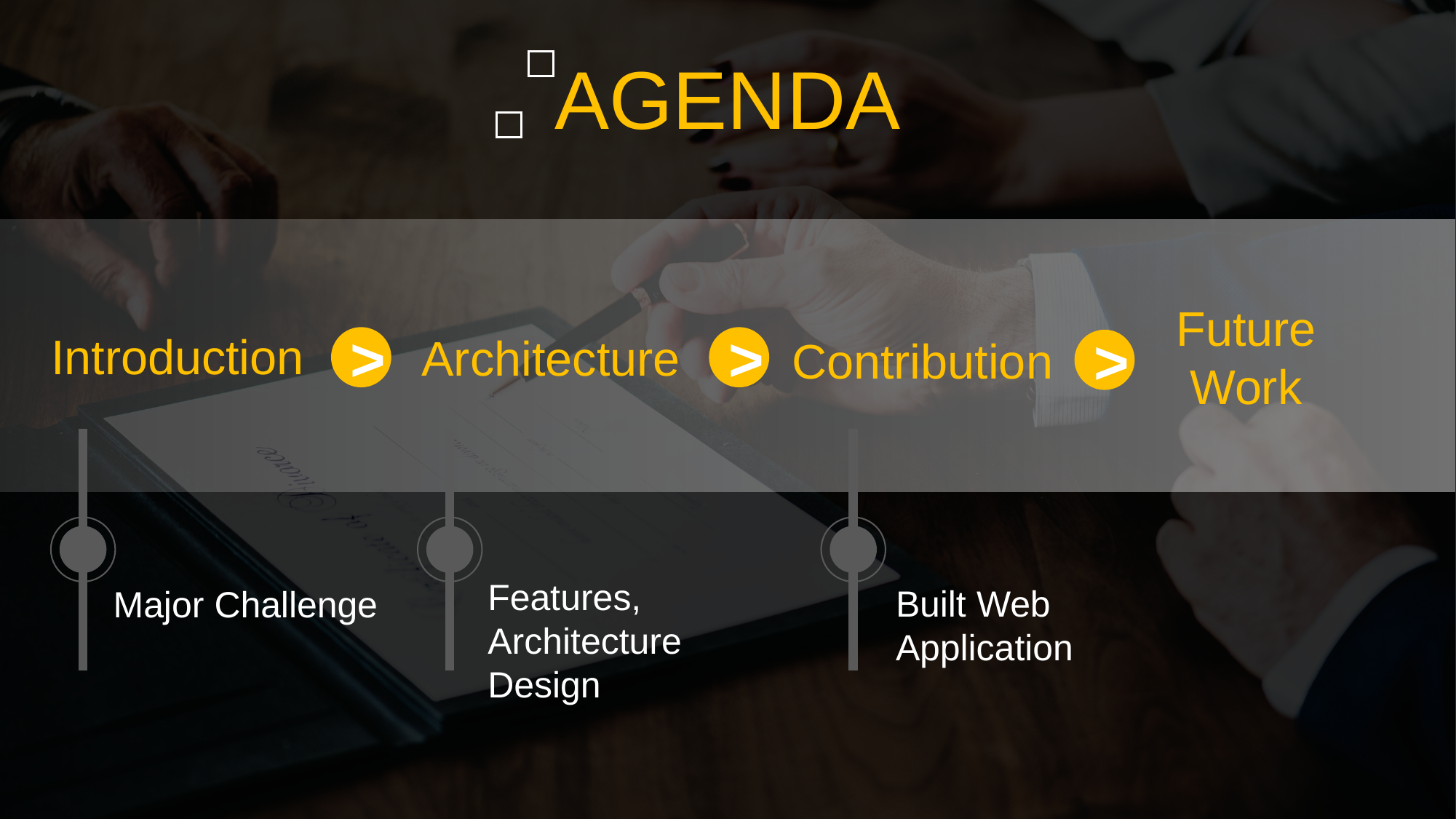

AGENDA

Future
Work
Introduction
Architecture
Contribution
>
>
>

Features, Architecture Design
Built Web Application
Major Challenge